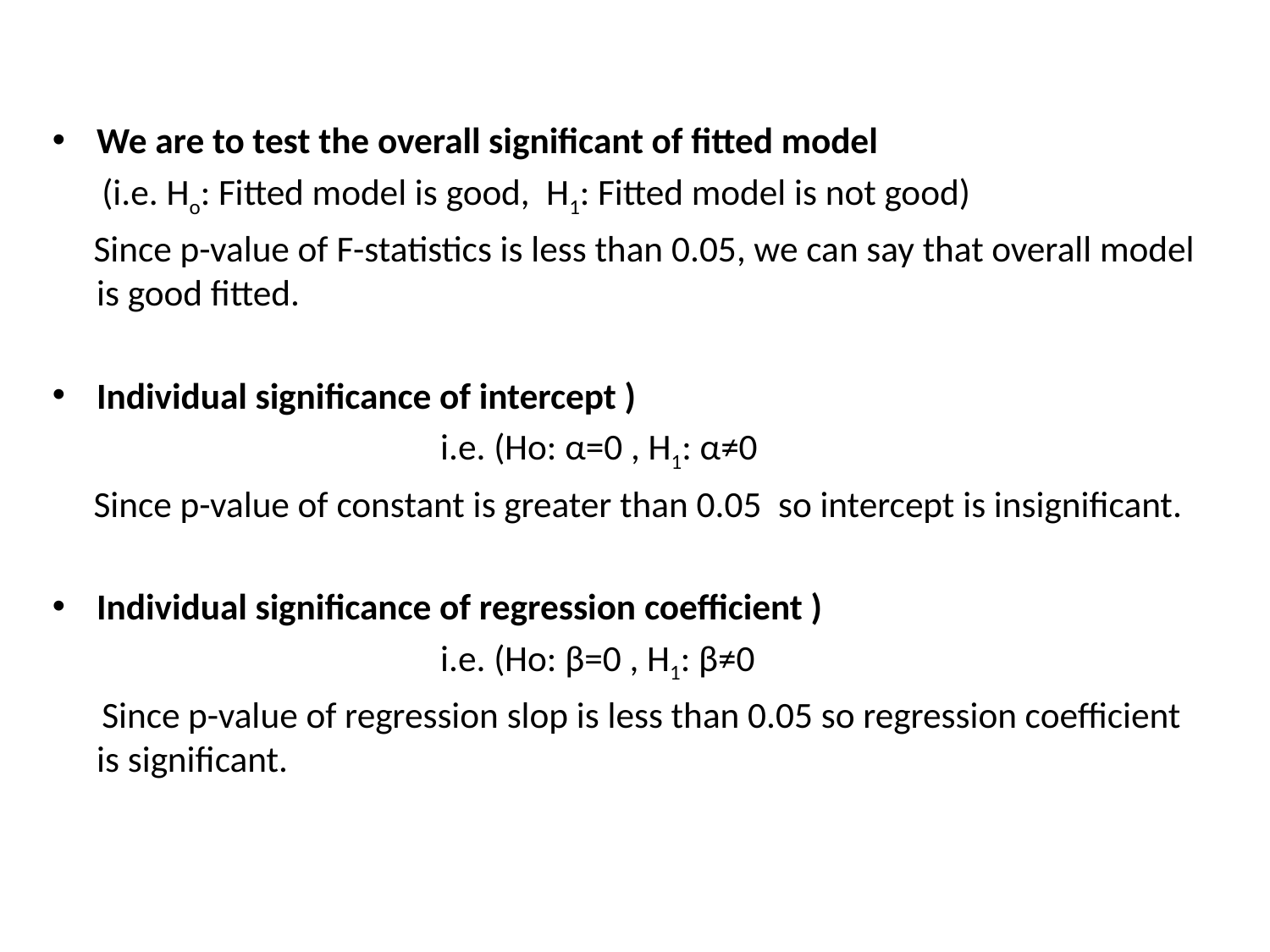

We are to test the overall significant of fitted model
      (i.e. Ho: Fitted model is good,  H1: Fitted model is not good)
     Since p-value of F-statistics is less than 0.05, we can say that overall model is good fitted.

Individual significance of intercept )
                                               i.e. (Ho: α=0 , H1: α≠0
     Since p-value of constant is greater than 0.05  so intercept is insignificant.

Individual significance of regression coefficient )
                                               i.e. (Ho: β=0 , H1: β≠0
      Since p-value of regression slop is less than 0.05 so regression coefficient is significant.